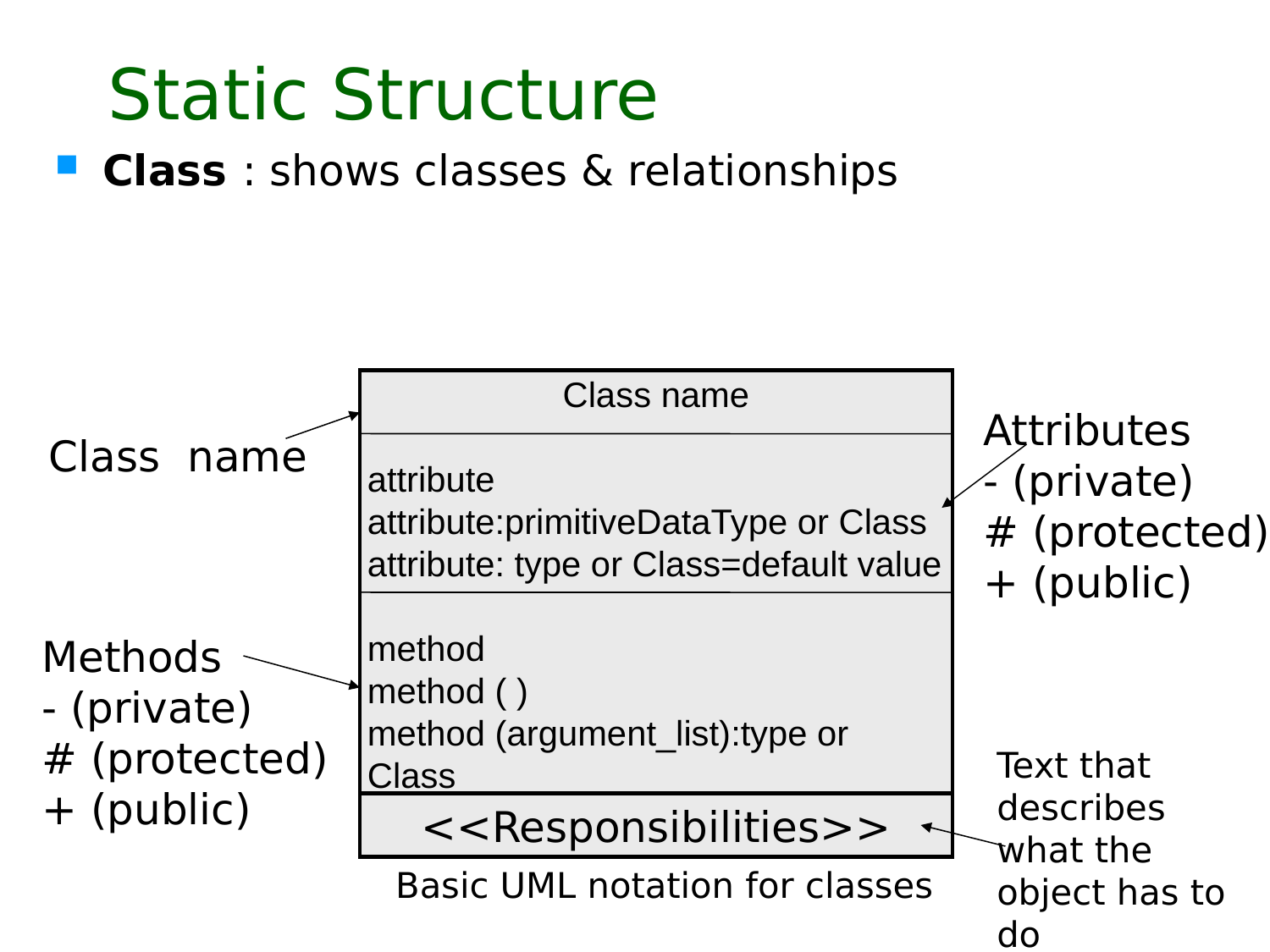

# Static Structure
Class : shows classes & relationships

Class name

attribute
attribute:primitiveDataType or Class
attribute: type or Class=default value

method
method ( )
method (argument_list):type or Class

Attributes
- (private)
# (protected)
+ (public)

Class  name

Methods
- (private)
# (protected)
+ (public)

Text that describes what the object has to do
<<Responsibilities>>

Basic UML notation for classes